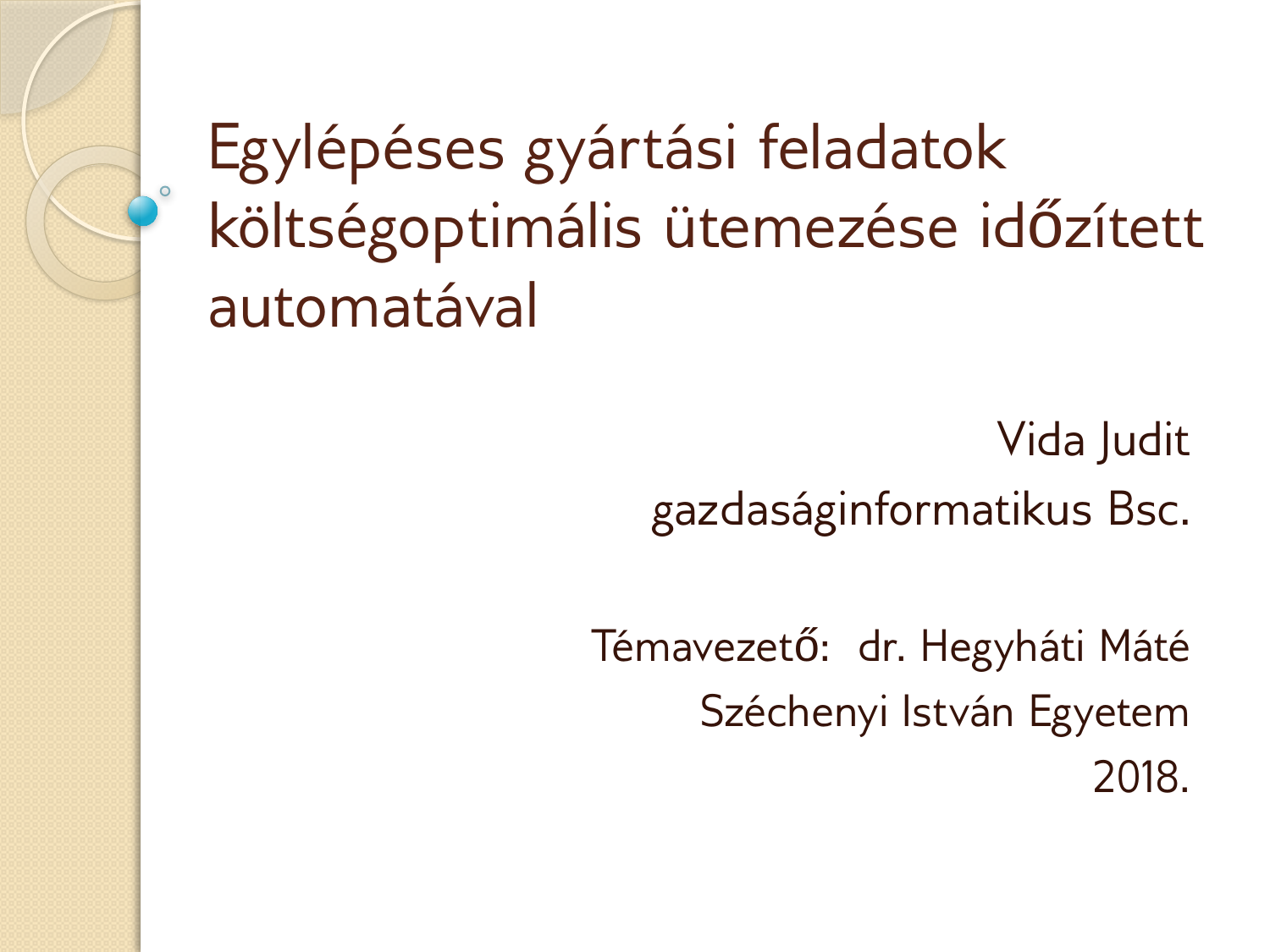

# Egylépéses gyártási feladatok költségoptimális ütemezése időzített automatával
Vida Judit
gazdaságinformatikus Bsc.

Témavezető:  dr. Hegyháti Máté
Széchenyi István Egyetem
2018.